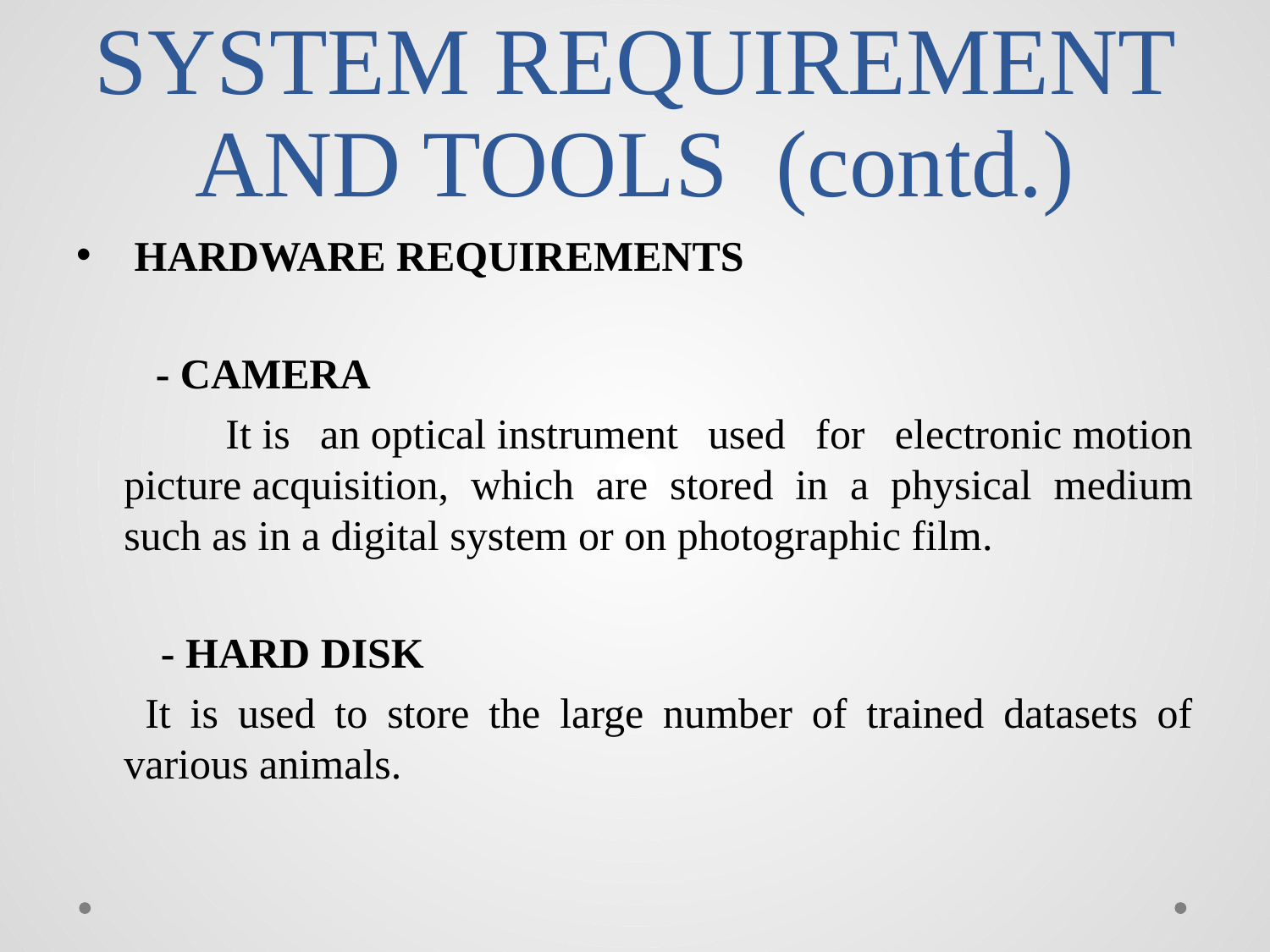

# SYSTEM REQUIREMENT AND TOOLS  (contd.)
 HARDWARE REQUIREMENTS

	   - CAMERA
     It is an optical instrument used for electronic motion picture acquisition, which are stored in a physical medium such as in a digital system or on photographic film.

        - HARD DISK
    It is used to store the large number of trained datasets of various animals.